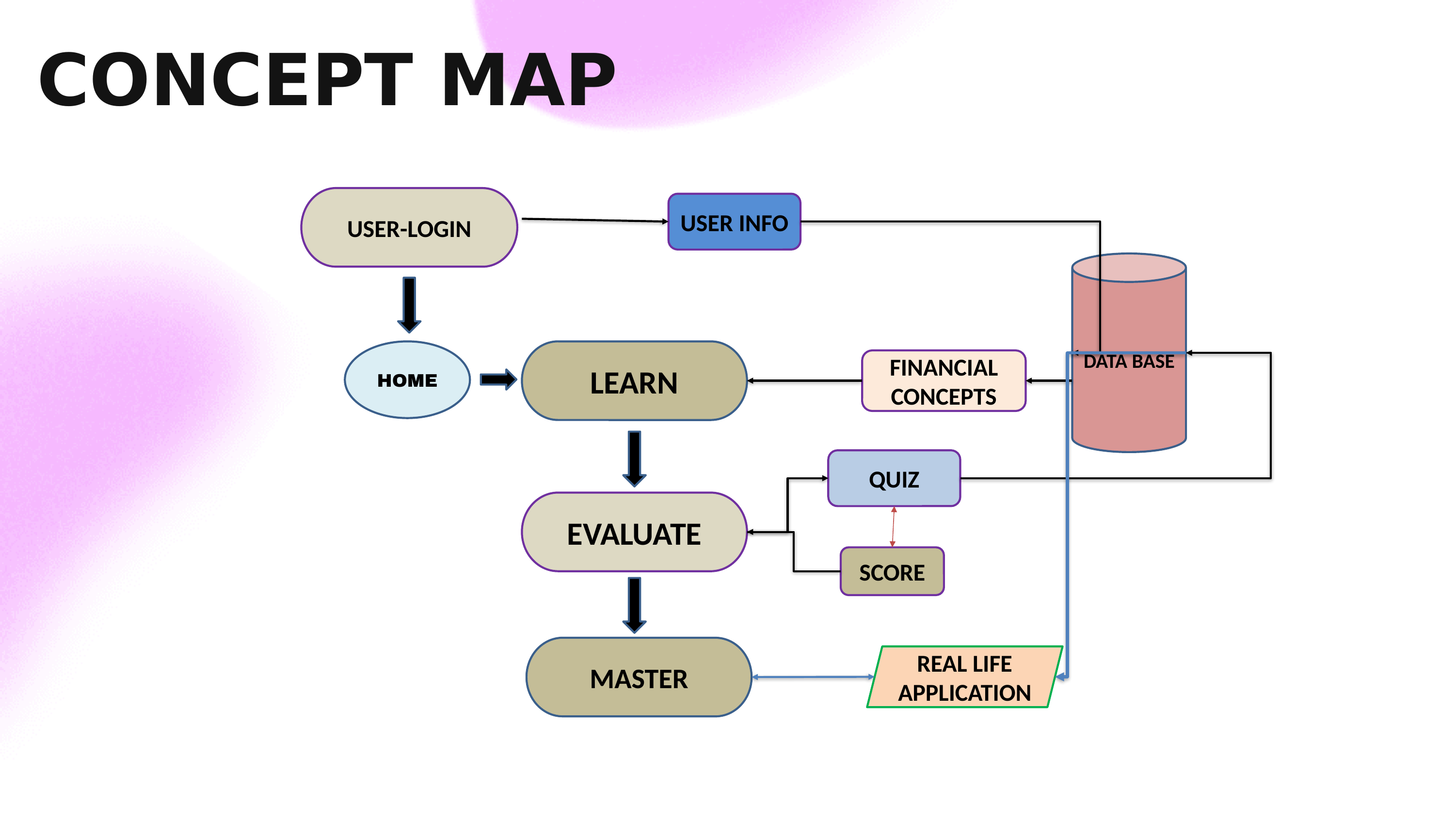

# CONCEPT MAP
USER-LOGIN
USER INFO
DATA BASE

HOME
LEARN
FINANCIAL CONCEPTS

QUIZ
EVALUATE
SCORE

MASTER
REAL LIFE APPLICATION